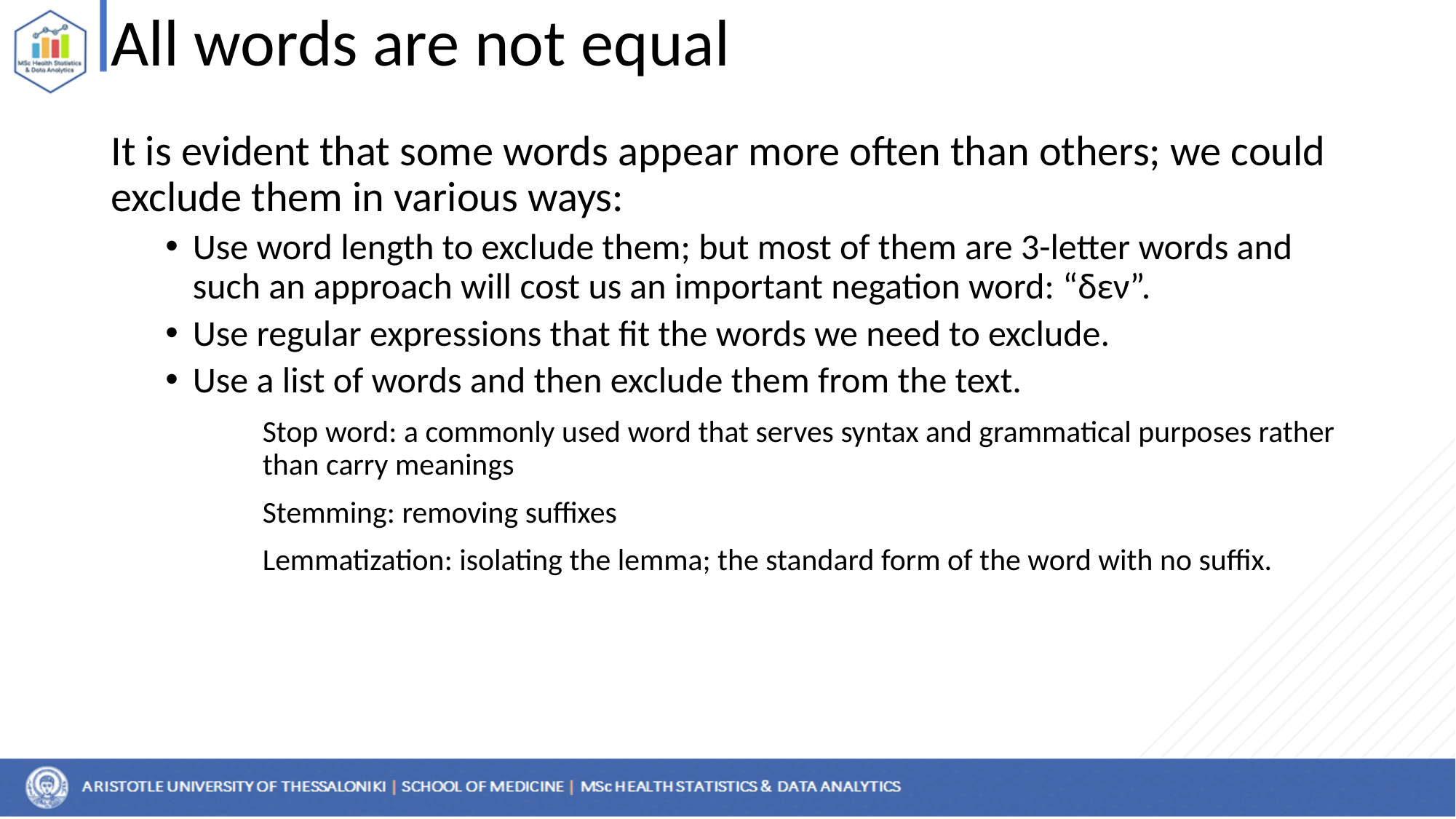

# All words are not equal
It is evident that some words appear more often than others; we could exclude them in various ways:
Use word length to exclude them; but most of them are 3-letter words and such an approach will cost us an important negation word: “δεν”.
Use regular expressions that fit the words we need to exclude.
Use a list of words and then exclude them from the text.
Stop word: a commonly used word that serves syntax and grammatical purposes rather than carry meanings
Stemming: removing suffixes
Lemmatization: isolating the lemma; the standard form of the word with no suffix.